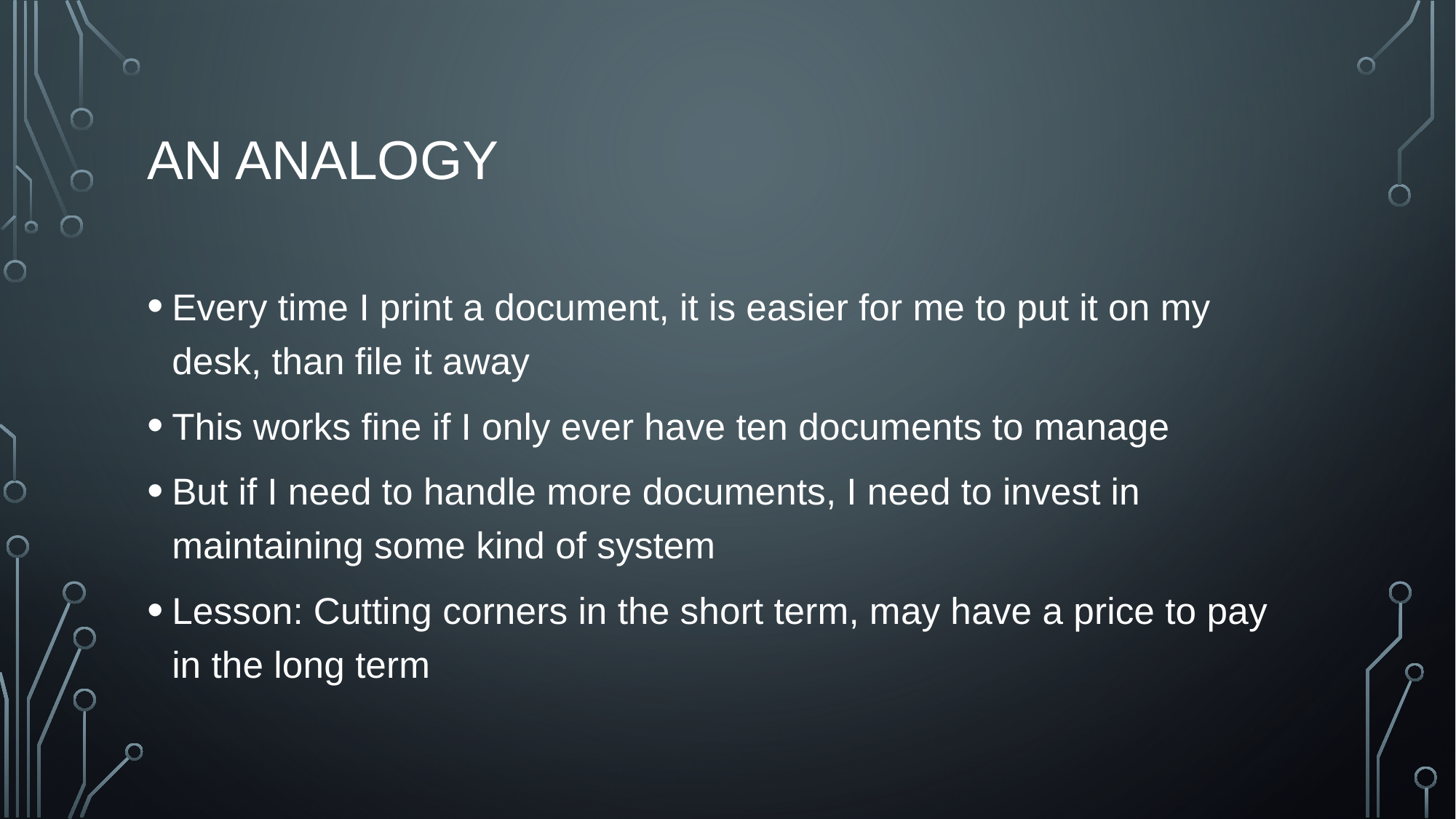

# An analogy
Every time I print a document, it is easier for me to put it on my desk, than file it away
This works fine if I only ever have ten documents to manage
But if I need to handle more documents, I need to invest in maintaining some kind of system
Lesson: Cutting corners in the short term, may have a price to pay in the long term